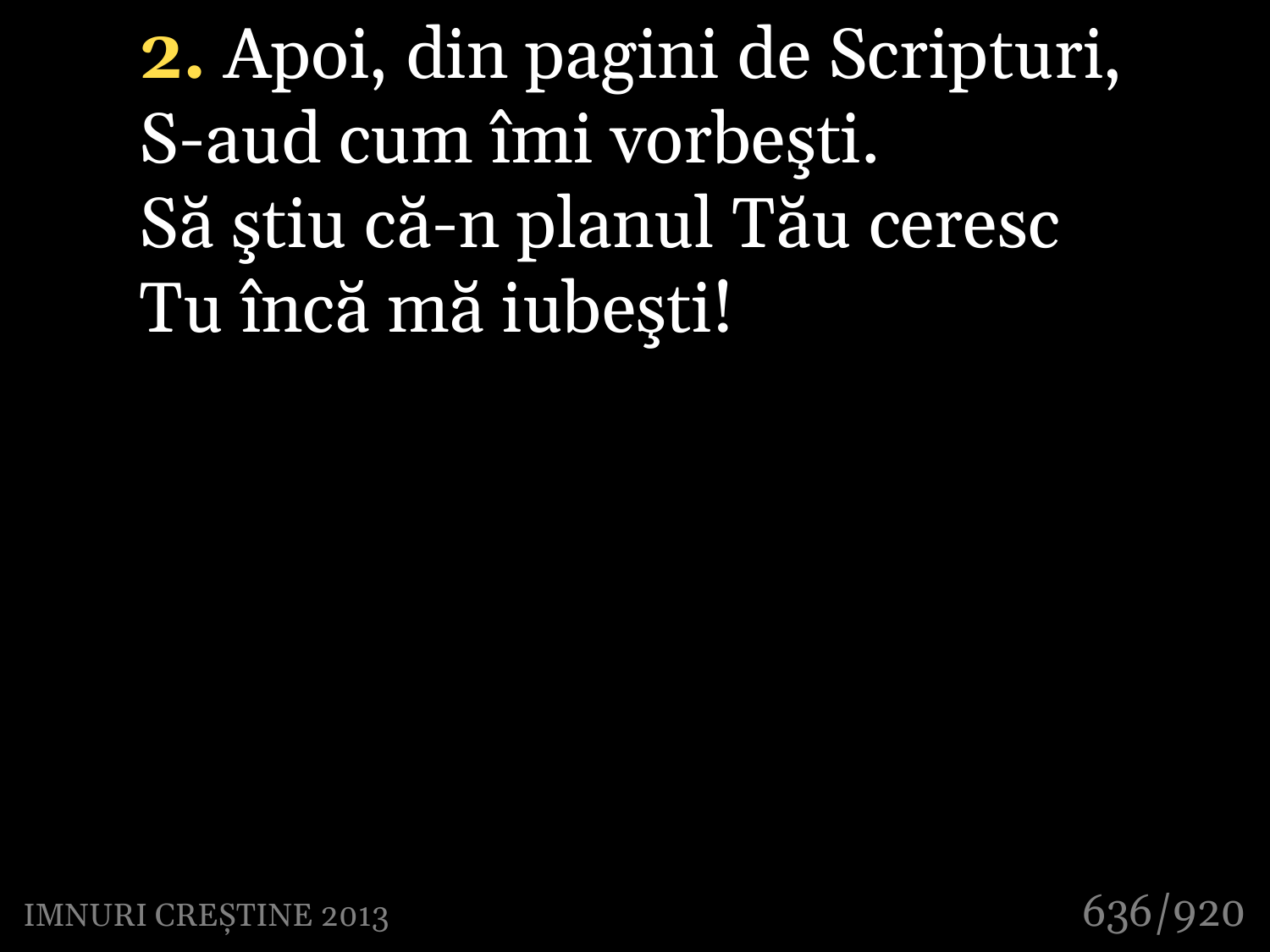

2. Apoi, din pagini de Scripturi,
S-aud cum îmi vorbeşti.
Să ştiu că-n planul Tău ceresc
Tu încă mă iubeşti!
636/920
IMNURI CREȘTINE 2013